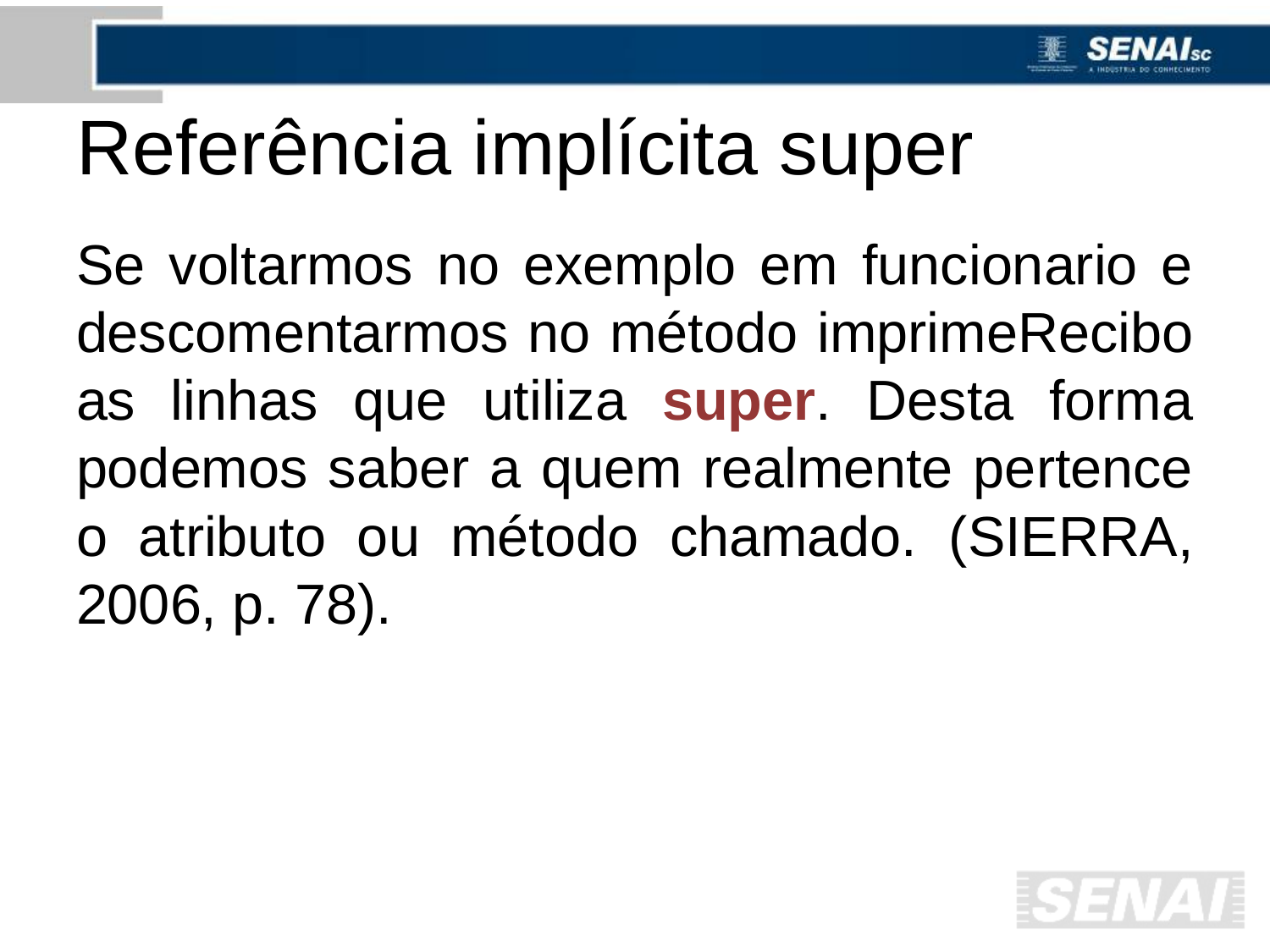

# Referência implícita super
Se voltarmos no exemplo em funcionario e descomentarmos no método imprimeRecibo as linhas que utiliza super. Desta forma podemos saber a quem realmente pertence o atributo ou método chamado. (SIERRA, 2006, p. 78).